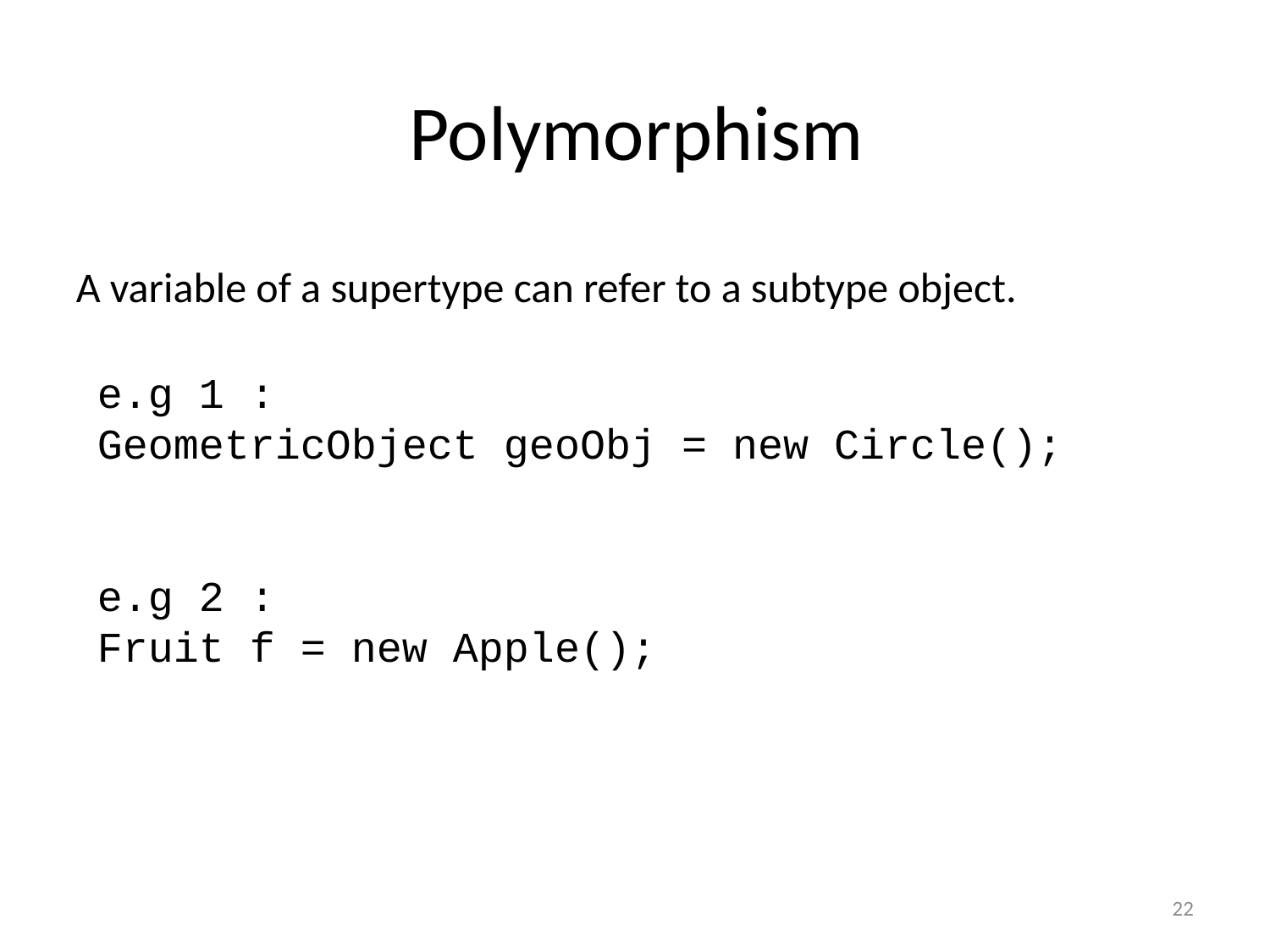

Polymorphism
A variable of a supertype can refer to a subtype object.
e.g 1 :
GeometricObject geoObj = new Circle();

e.g 2 :
Fruit f = new Apple();

22